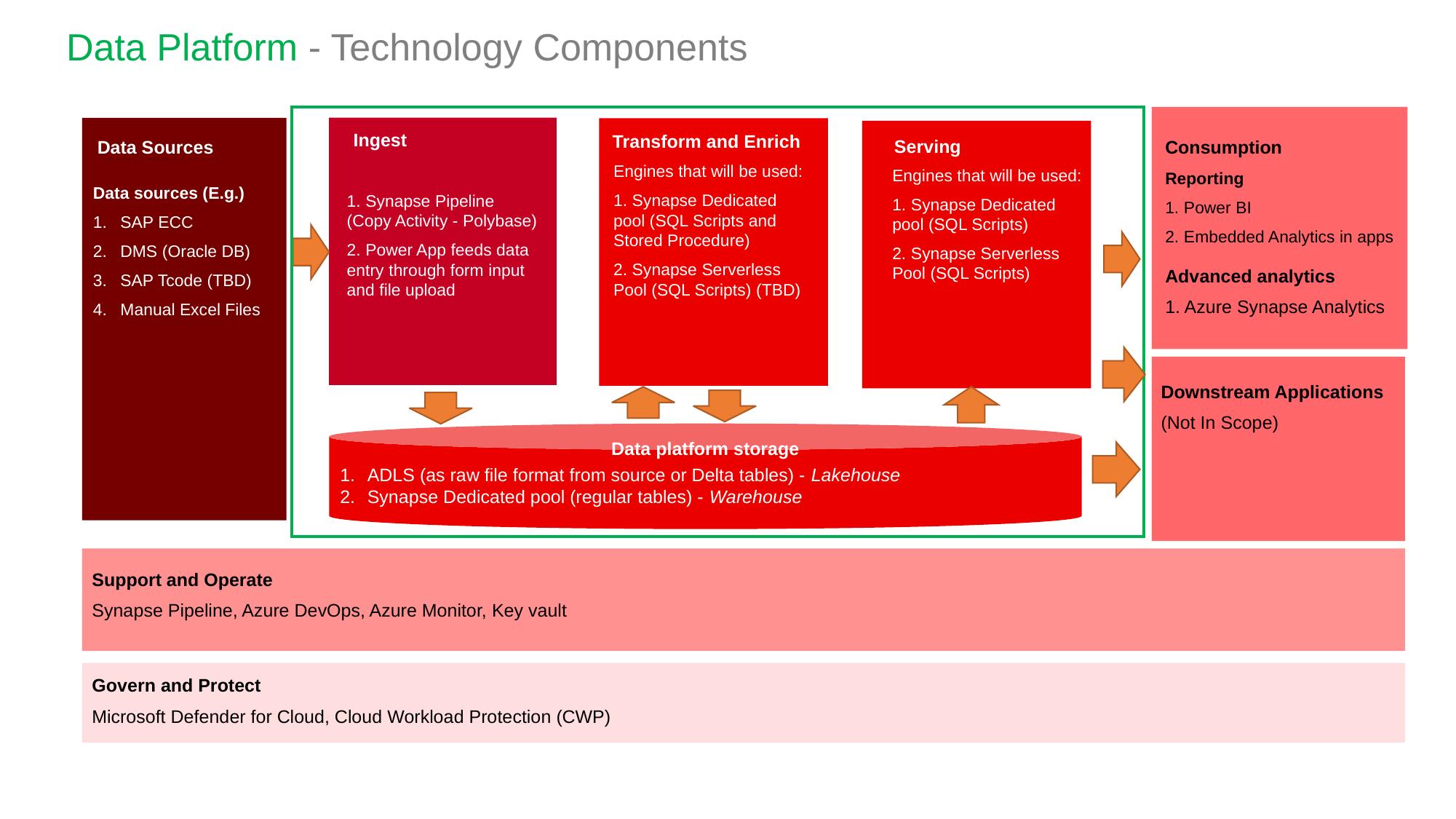

Data Platform - Technology Components

Ingest
Transform and Enrich
Consumption
Create
Data Sources
Ingest
Data Serving
Capabilities to query raw and transformed  data in Data Lake and other applications, like Power BI.
Engines that will be used:
1. Synapse Dedicated pool (SQL Scripts and Stored Procedure)
2. Synapse Serverless Pool (SQL Scripts) (TBD)
Reporting
1. Power BI
2. Embedded Analytics in apps
Data sources (E.g.)
SAP ECC
DMS (Oracle DB)
SAP Tcode (TBD)
Manual Excel Files
1. Synapse Pipeline (Copy Activity - Polybase)
2. Power App feeds data entry through form input and file upload
Advanced analytics
1. Azure Synapse Analytics
Downstream Applications
(Not In Scope)

Data platform storage
ADLS (as raw file format from source or Delta tables) - Lakehouse
Synapse Dedicated pool (regular tables) - Warehouse

Support and Operate
Synapse Pipeline, Azure DevOps, Azure Monitor, Key vault

Govern and Protect
Microsoft Defender for Cloud, Cloud Workload Protection (CWP)

Serving
Engines that will be used:
1. Synapse Dedicated pool (SQL Scripts)
2. Synapse Serverless Pool (SQL Scripts)